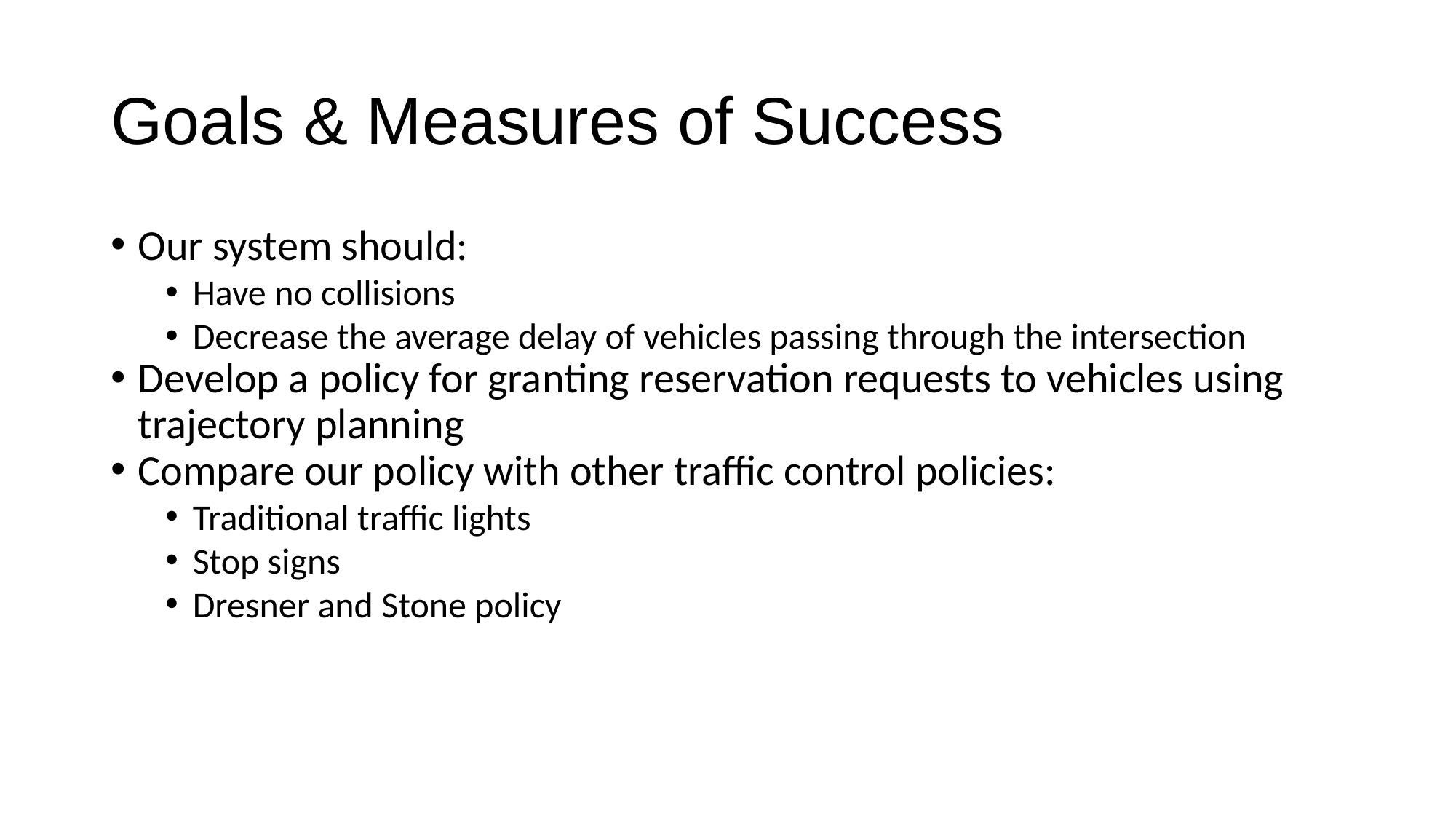

Goals & Measures of Success
Our system should:
Have no collisions
Decrease the average delay of vehicles passing through the intersection
Develop a policy for granting reservation requests to vehicles using trajectory planning
Compare our policy with other traffic control policies:
Traditional traffic lights
Stop signs
Dresner and Stone policy